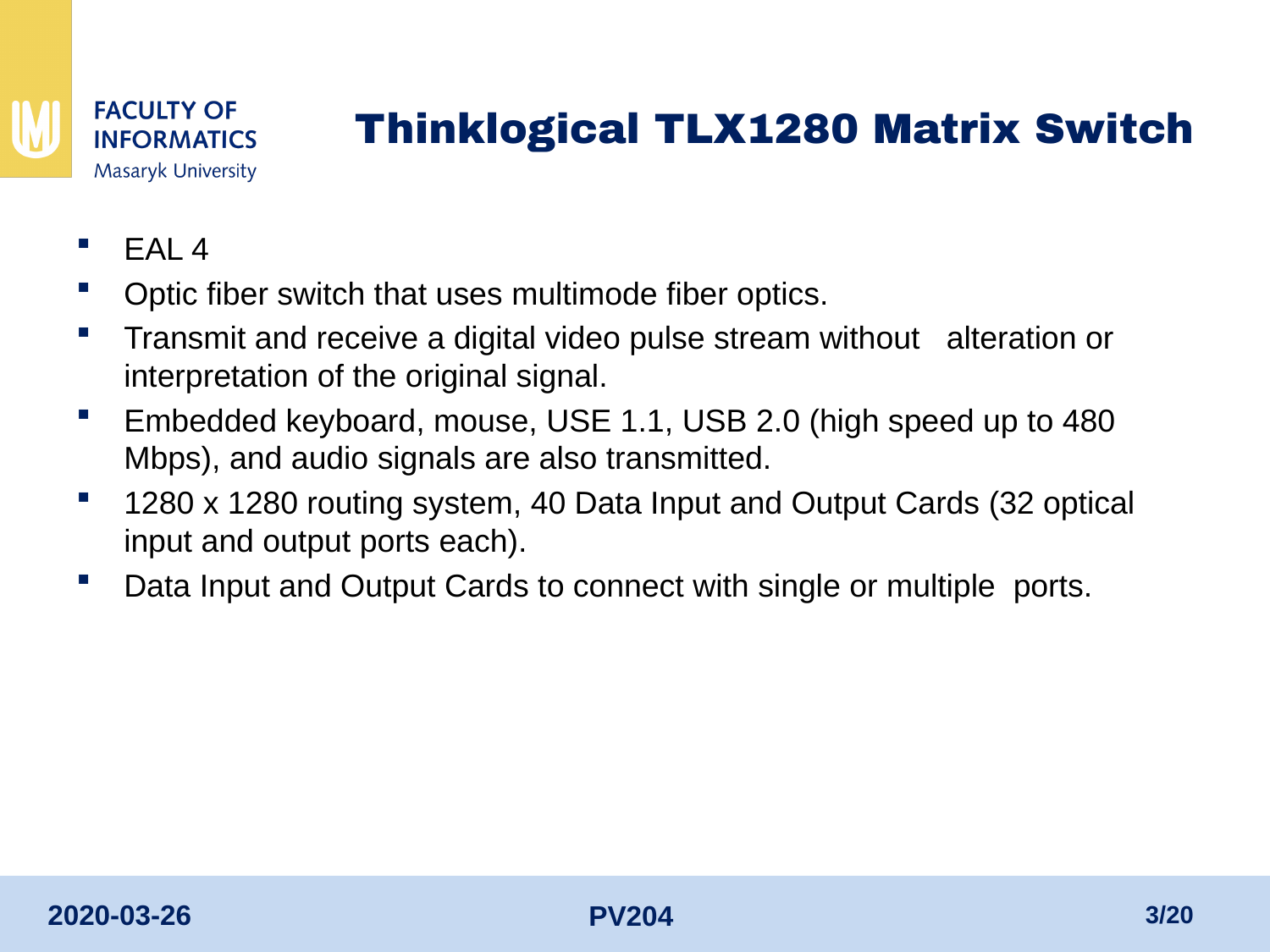

# Thinklogical TLX1280 Matrix Switch
EAL 4
Optic fiber switch that uses multimode fiber optics.
Transmit and receive a digital video pulse stream without   alteration or interpretation of the original signal.
Embedded keyboard, mouse, USE 1.1, USB 2.0 (high speed up to 480 Mbps), and audio signals are also transmitted.
1280 x 1280 routing system, 40 Data Input and Output Cards (32 optical input and output ports each).
Data Input and Output Cards to connect with single or multiple  ports.

3/20
2020-03-26
PV204